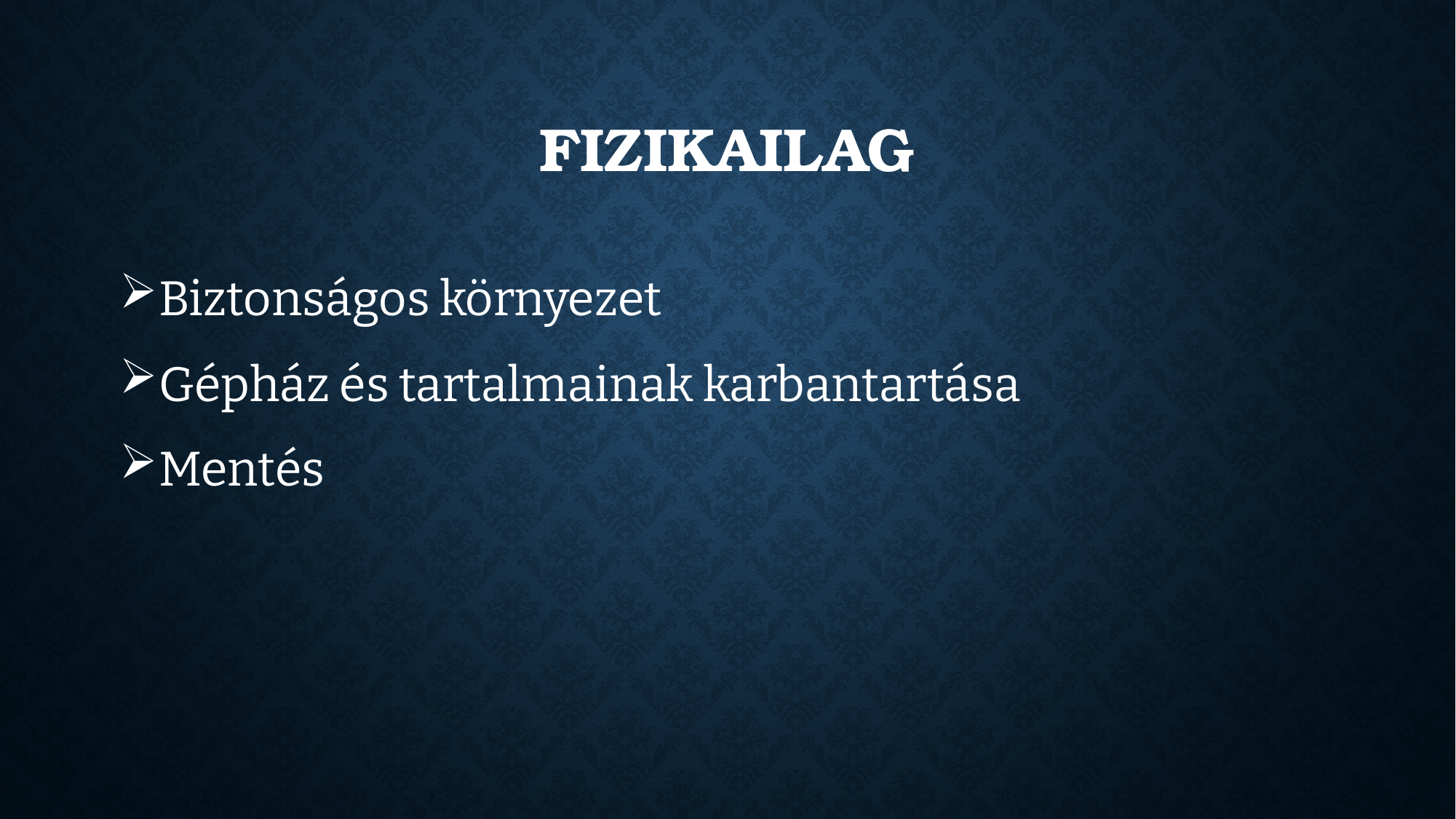

# Fizikailag
Biztonságos környezet
Gépház és tartalmainak karbantartása
Mentés